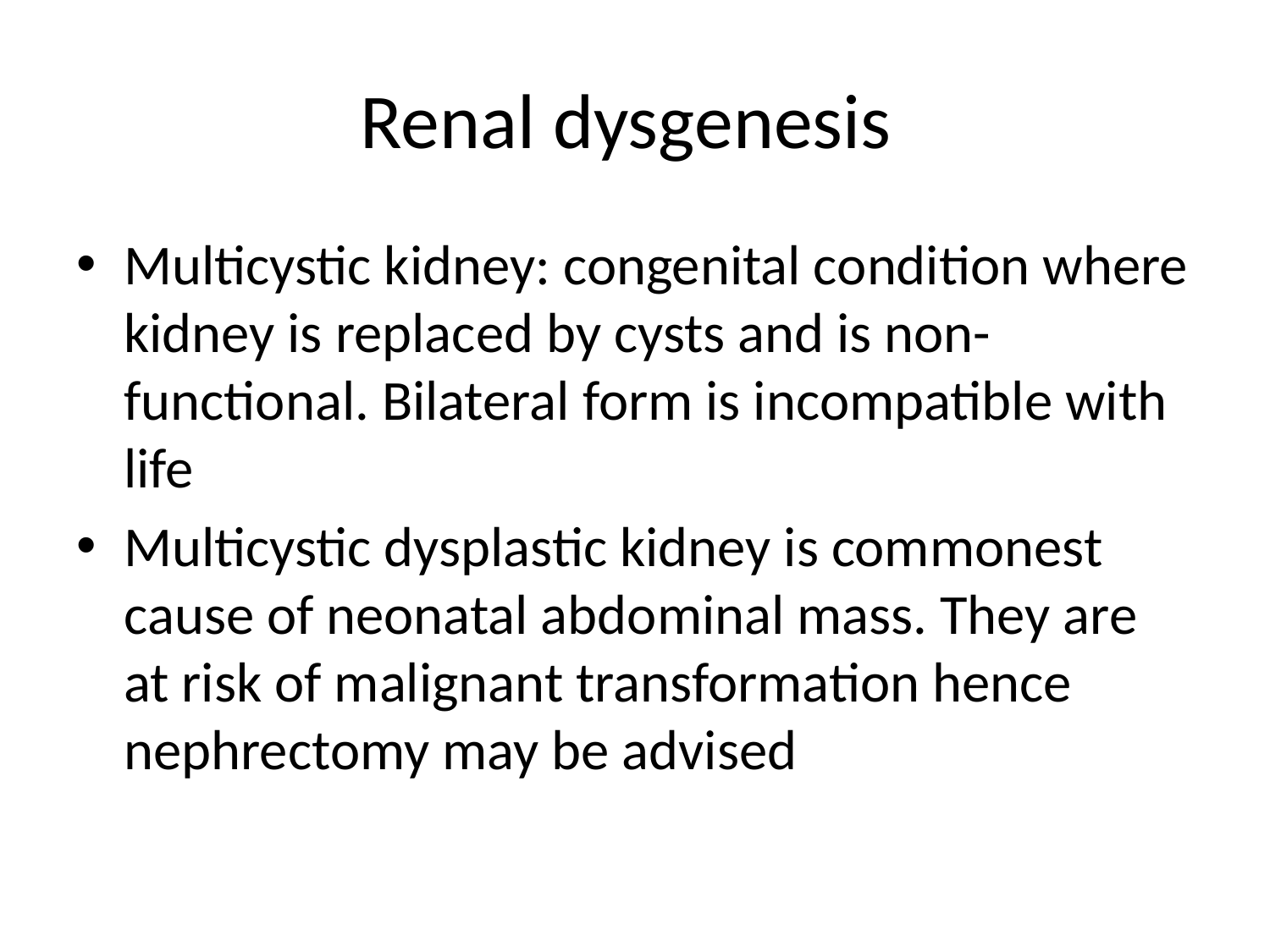

# Renal dysgenesis
Multicystic kidney: congenital condition where kidney is replaced by cysts and is non-functional. Bilateral form is incompatible with life
Multicystic dysplastic kidney is commonest cause of neonatal abdominal mass. They are at risk of malignant transformation hence nephrectomy may be advised